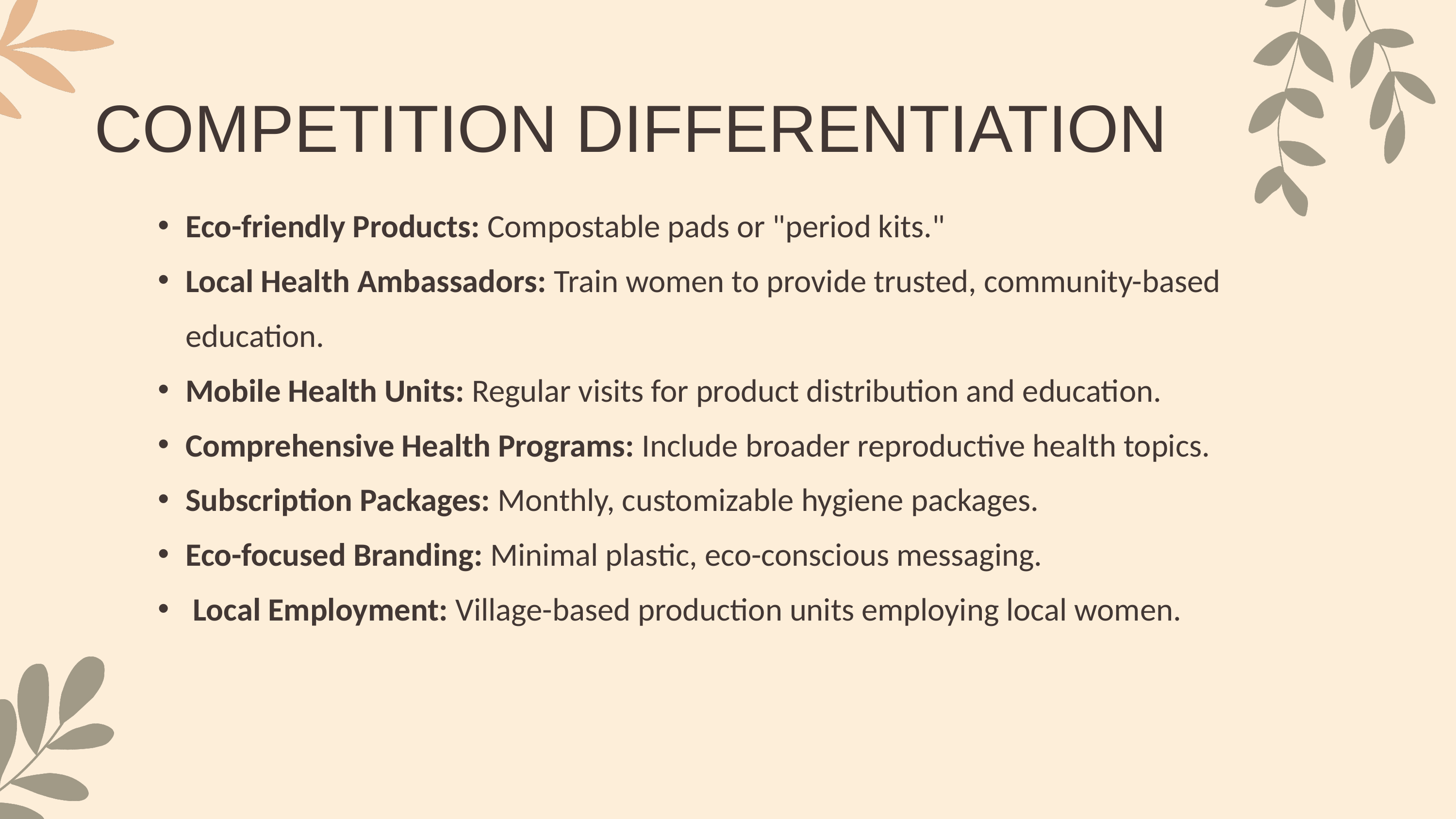

COMPETITION DIFFERENTIATION
Eco-friendly Products: Compostable pads or "period kits."
Local Health Ambassadors: Train women to provide trusted, community-based education.
Mobile Health Units: Regular visits for product distribution and education.
Comprehensive Health Programs: Include broader reproductive health topics.
Subscription Packages: Monthly, customizable hygiene packages.
Eco-focused Branding: Minimal plastic, eco-conscious messaging.
 Local Employment: Village-based production units employing local women.